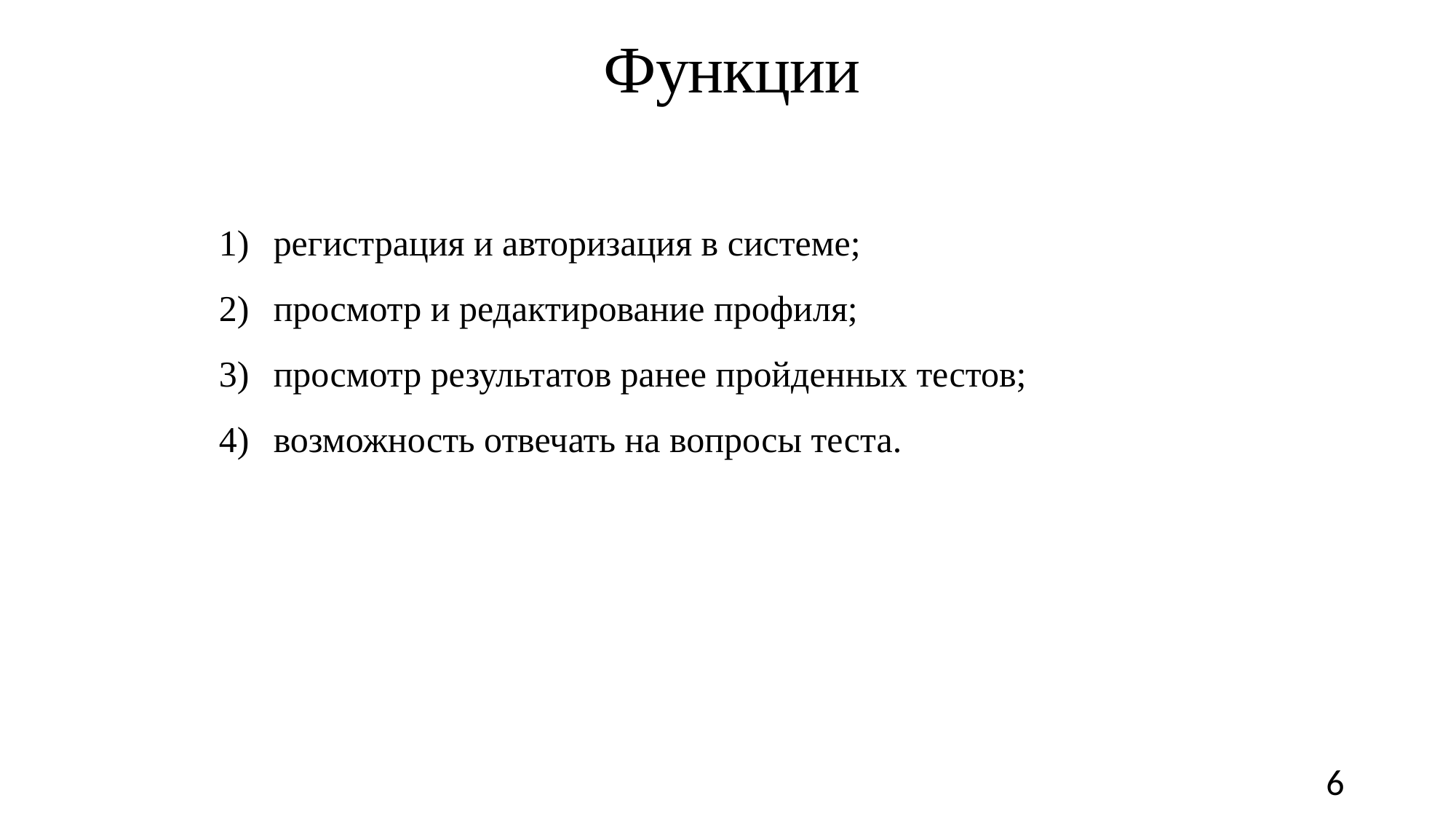

Функции

регистрация и авторизация в системе;
просмотр и редактирование профиля;
просмотр результатов ранее пройденных тестов;
возможность отвечать на вопросы теста.
6